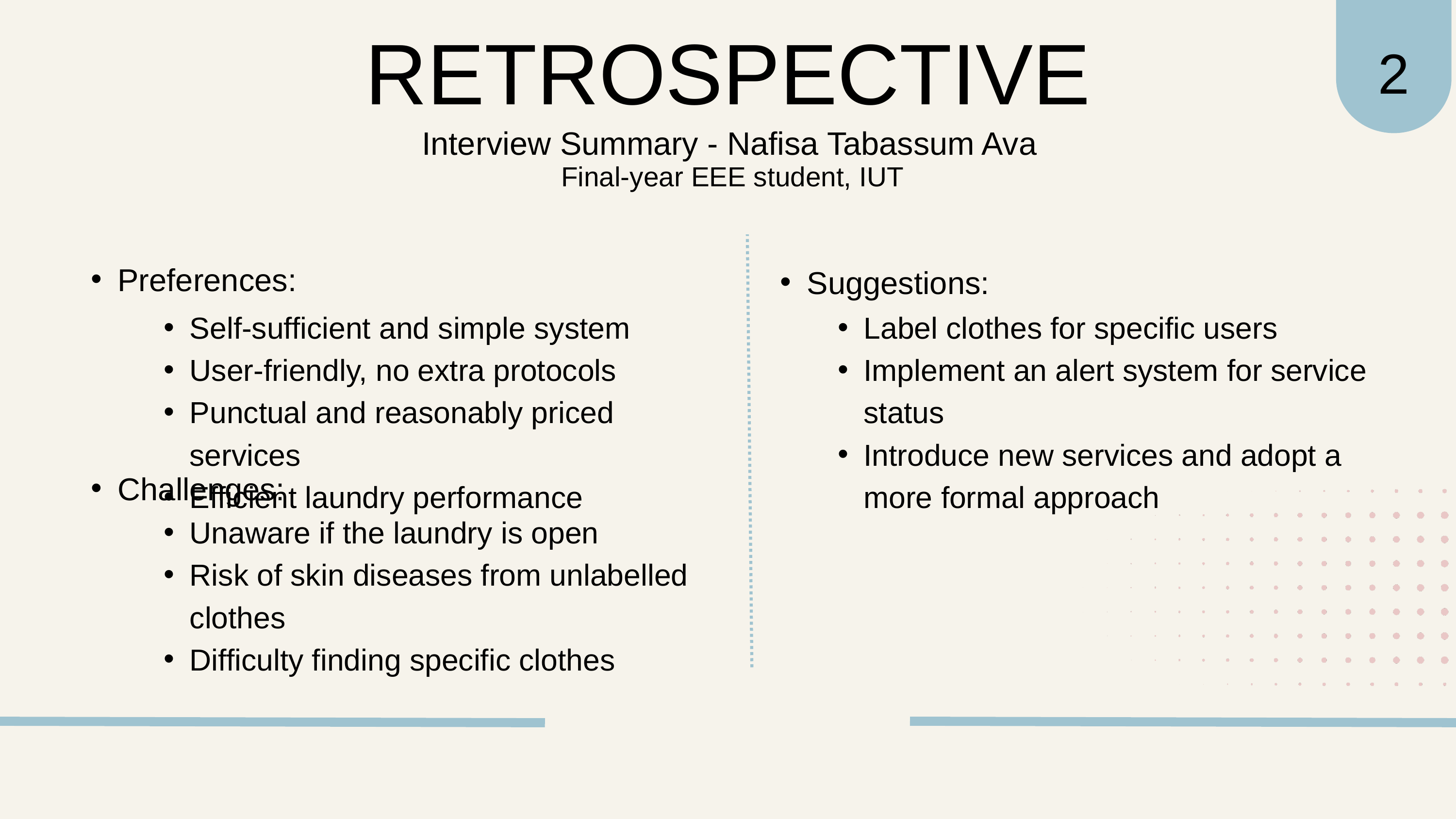

2
RETROSPECTIVE
Interview Summary - Nafisa Tabassum Ava
Final-year EEE student, IUT

Preferences:
Suggestions:
Self-sufficient and simple system
User-friendly, no extra protocols
Punctual and reasonably priced services
Efficient laundry performance
Label clothes for specific users
Implement an alert system for service status
Introduce new services and adopt a more formal approach
Challenges:

Unaware if the laundry is open
Risk of skin diseases from unlabelled clothes
Difficulty finding specific clothes